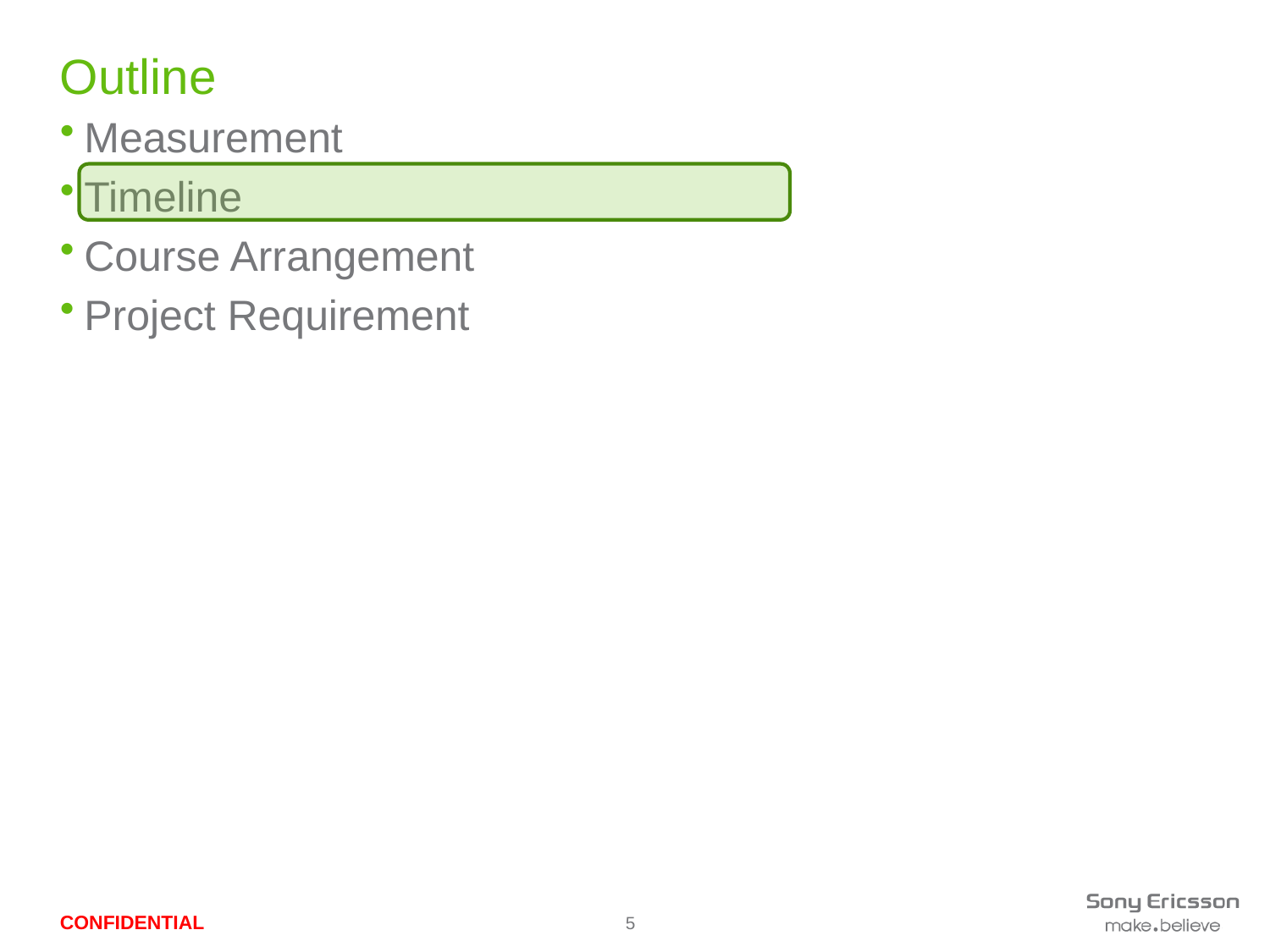

# Outline
Measurement
Timeline
Course Arrangement
Project Requirement